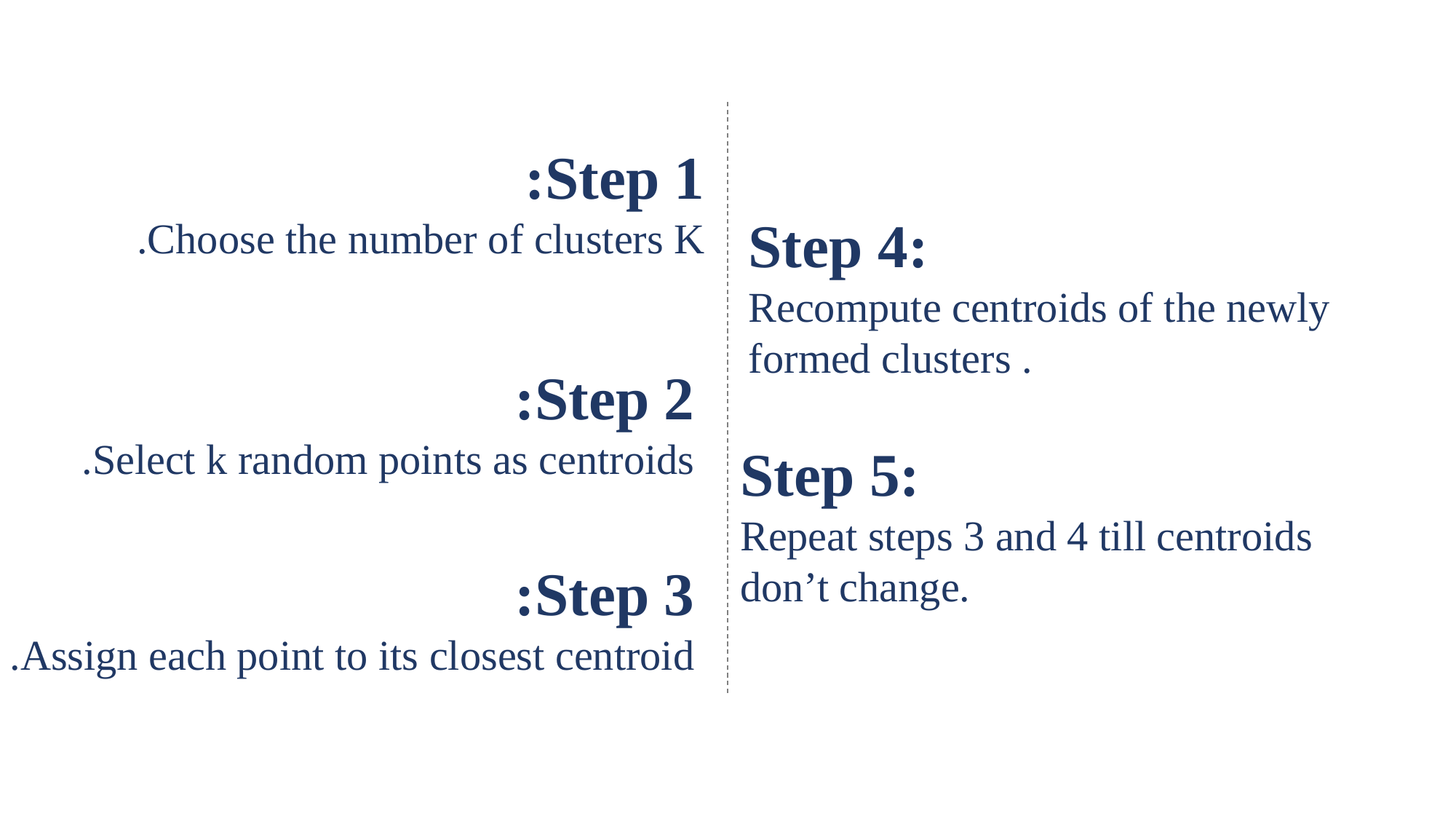

Step 1:
Choose the number of clusters K.
Step 4:
Recompute centroids of the newly formed clusters .
Step 2:
Select k random points as centroids.
Step 5:
Repeat steps 3 and 4 till centroids don’t change.
Step 3:
Assign each point to its closest centroid.